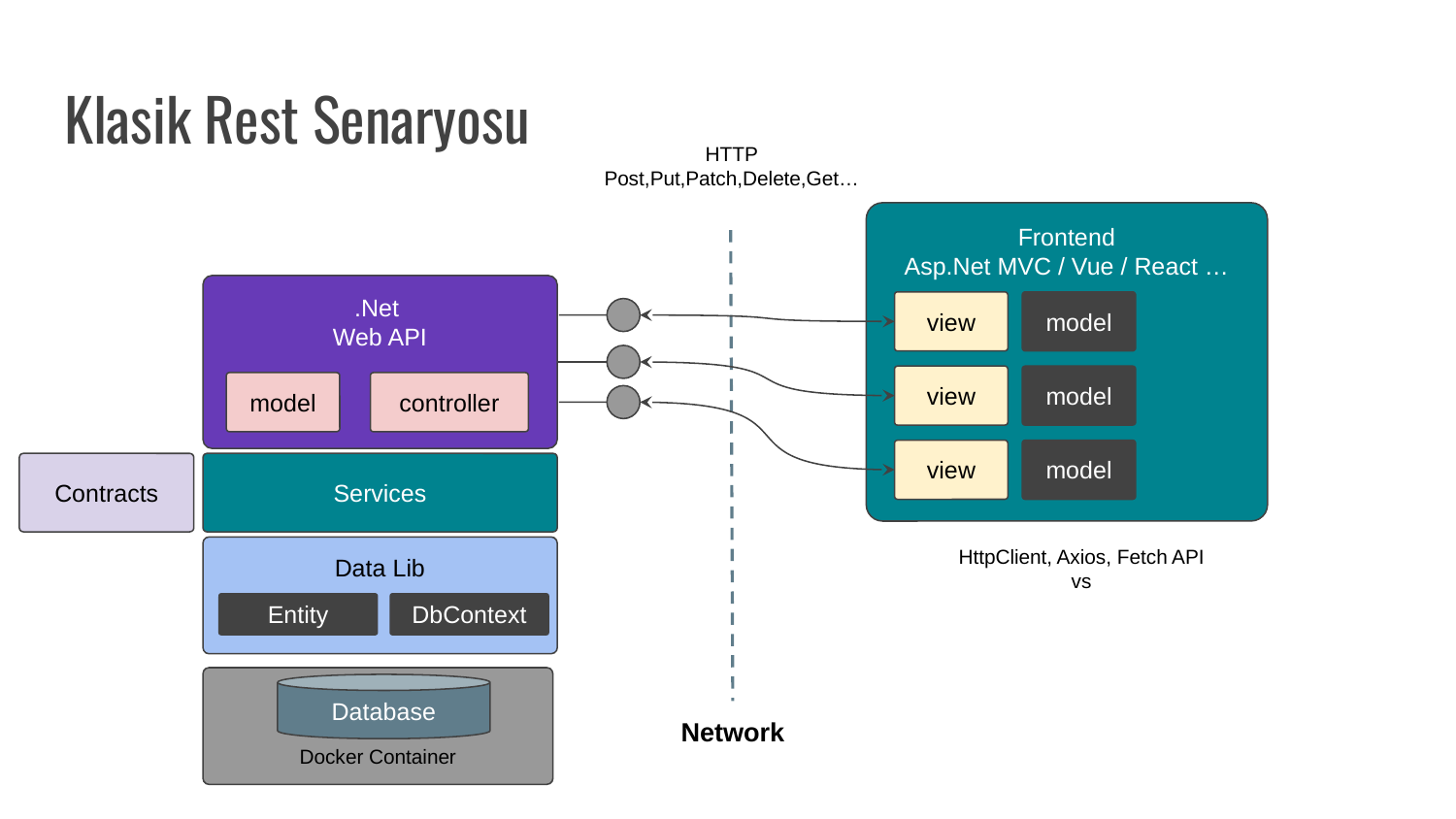

# Klasik Rest Senaryosu
HTTP
Post,Put,Patch,Delete,Get…
Frontend
Asp.Net MVC / Vue / React …
.Net
Web API
view
model

view
model
model
controller

view
model
Contracts
Services
HttpClient, Axios, Fetch API vs
Data Lib
DbContext
Entity
Docker Container
Database
Network